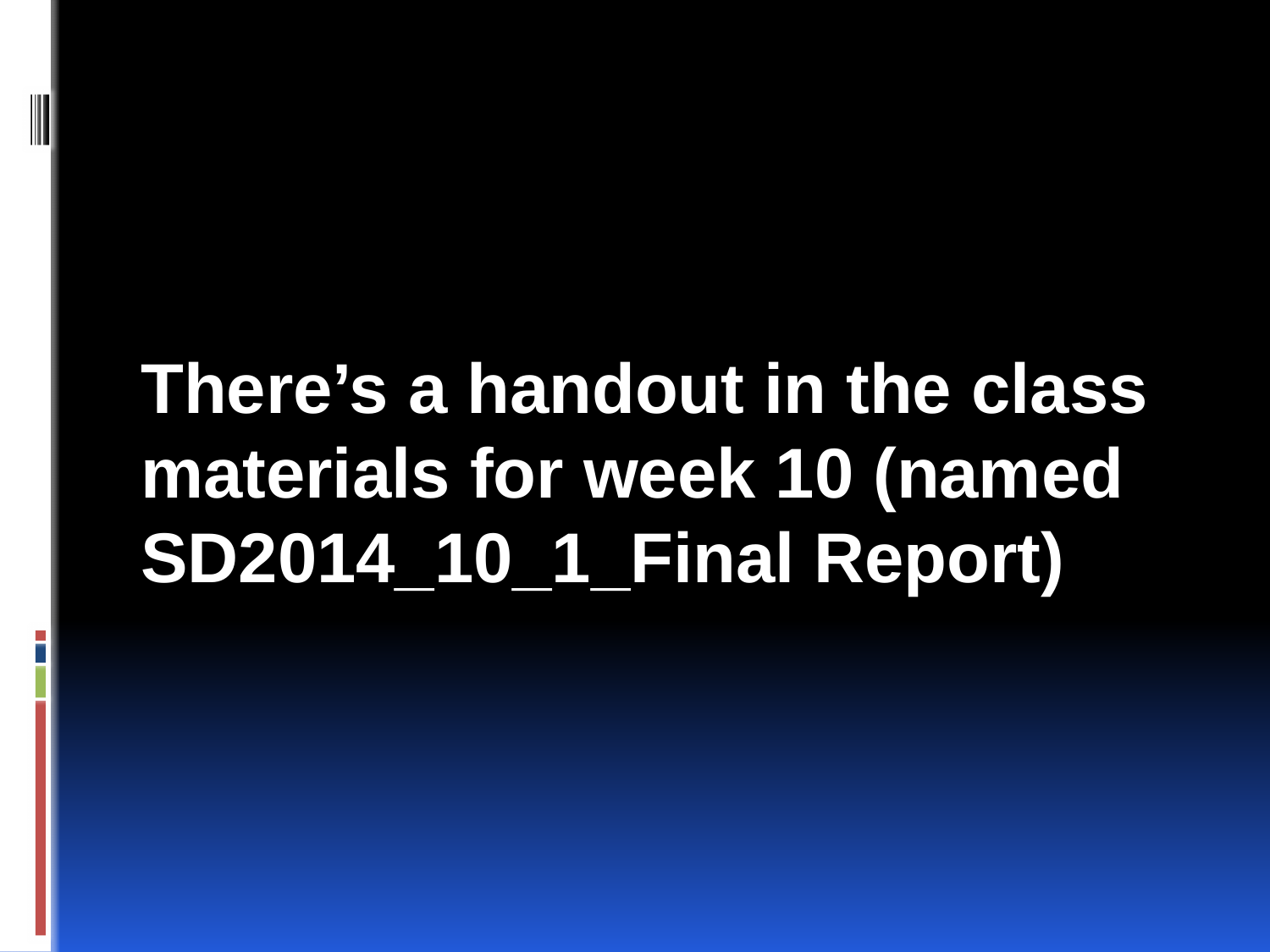

There’s a handout in the class materials for week 10 (named SD2014_10_1_Final Report)
#